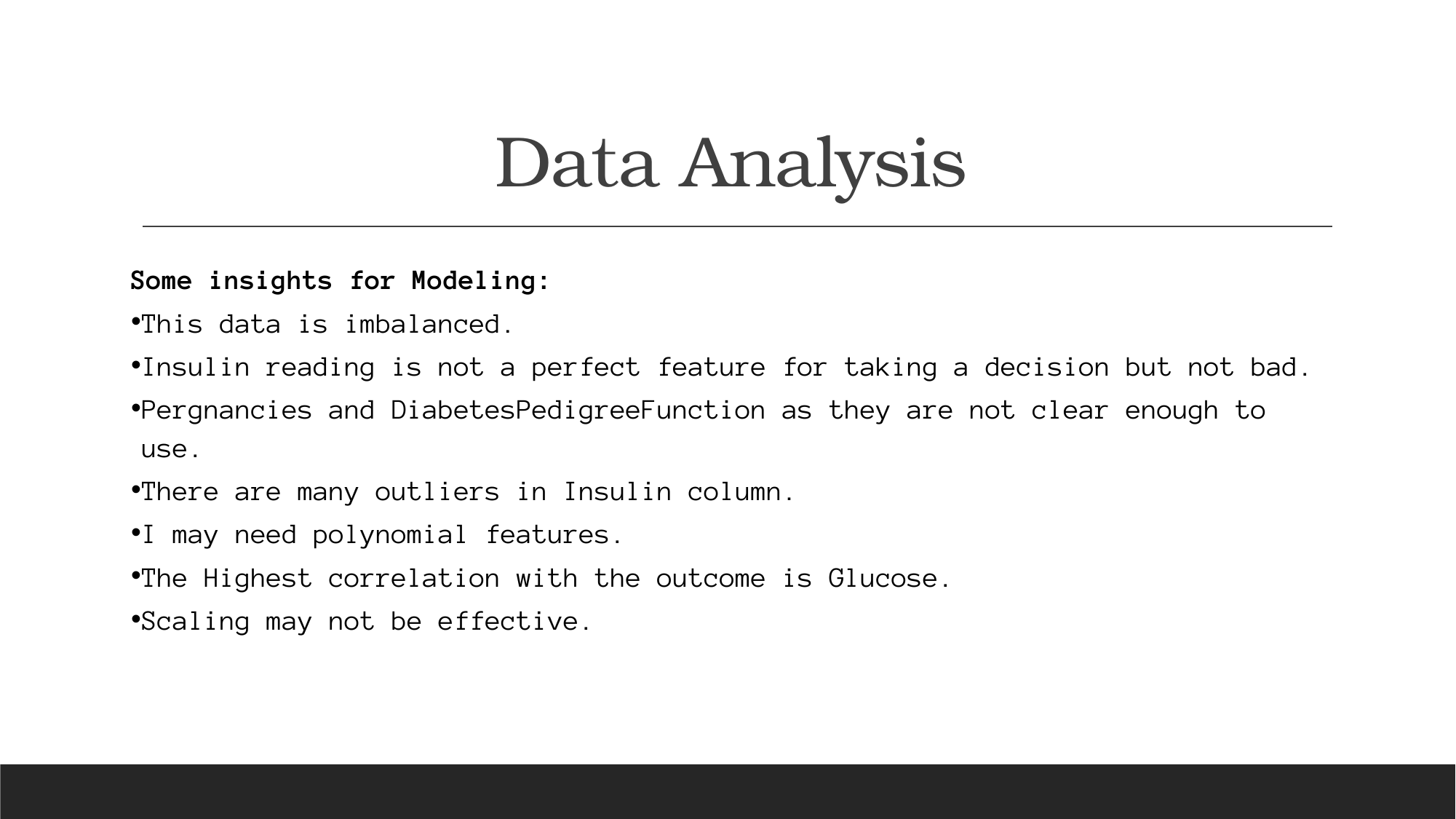

# Data Analysis
Some insights for Modeling:
This data is imbalanced.
Insulin reading is not a perfect feature for taking a decision but not bad.
Pergnancies and DiabetesPedigreeFunction as they are not clear enough to use.
There are many outliers in Insulin column.
I may need polynomial features.
The Highest correlation with the outcome is Glucose.
Scaling may not be effective.